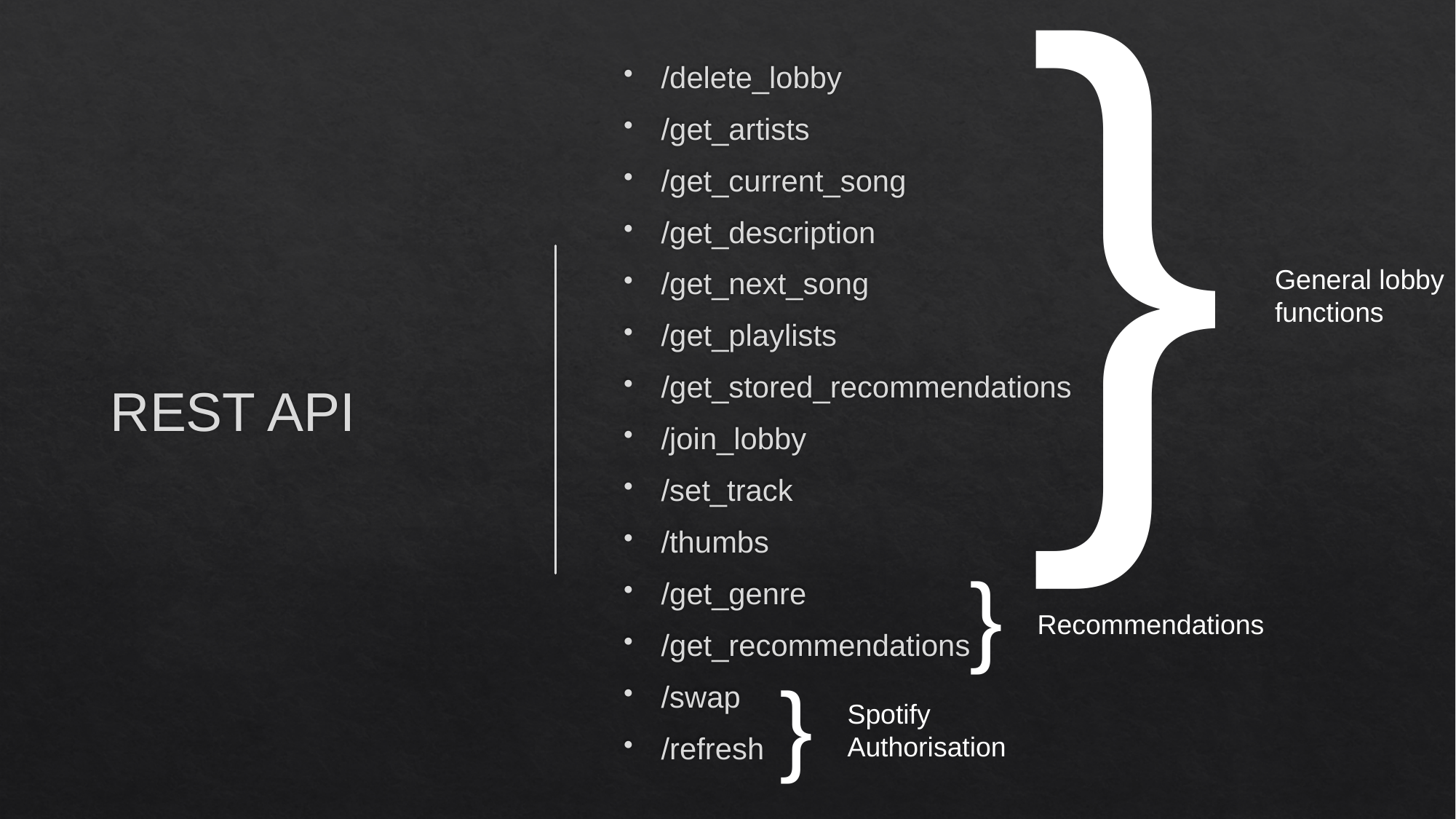

}
/delete_lobby
/get_artists
/get_current_song
/get_description
/get_next_song
/get_playlists
/get_stored_recommendations
/join_lobby
/set_track
/thumbs
/get_genre
/get_recommendations
/swap
/refresh
# REST API
General lobby functions
}
Recommendations
}
Spotify Authorisation